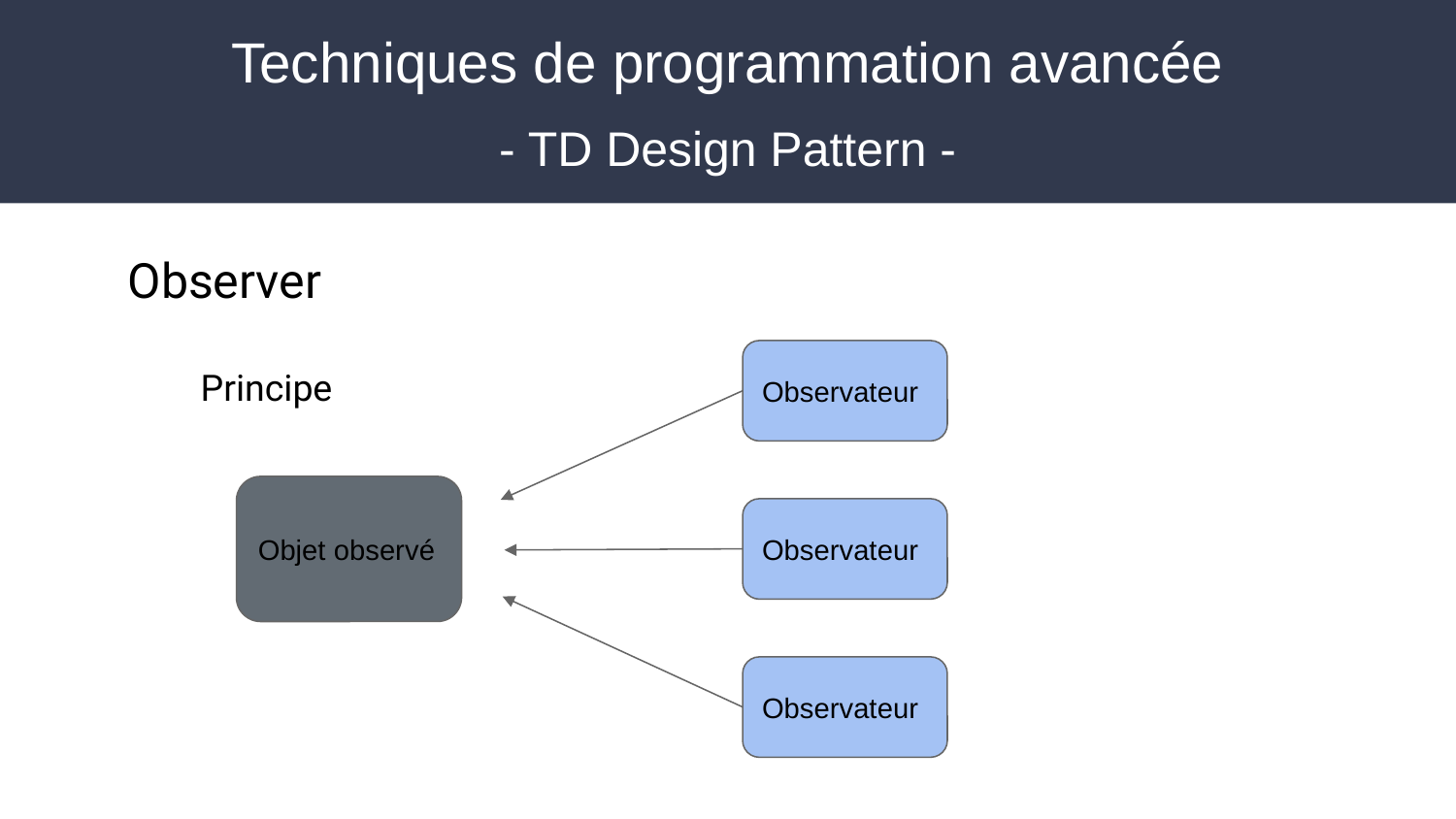

# Techniques de programmation avancée

- TD Design Pattern -
Observer

Principe
Observateur
Objet observé
Observateur
Observateur